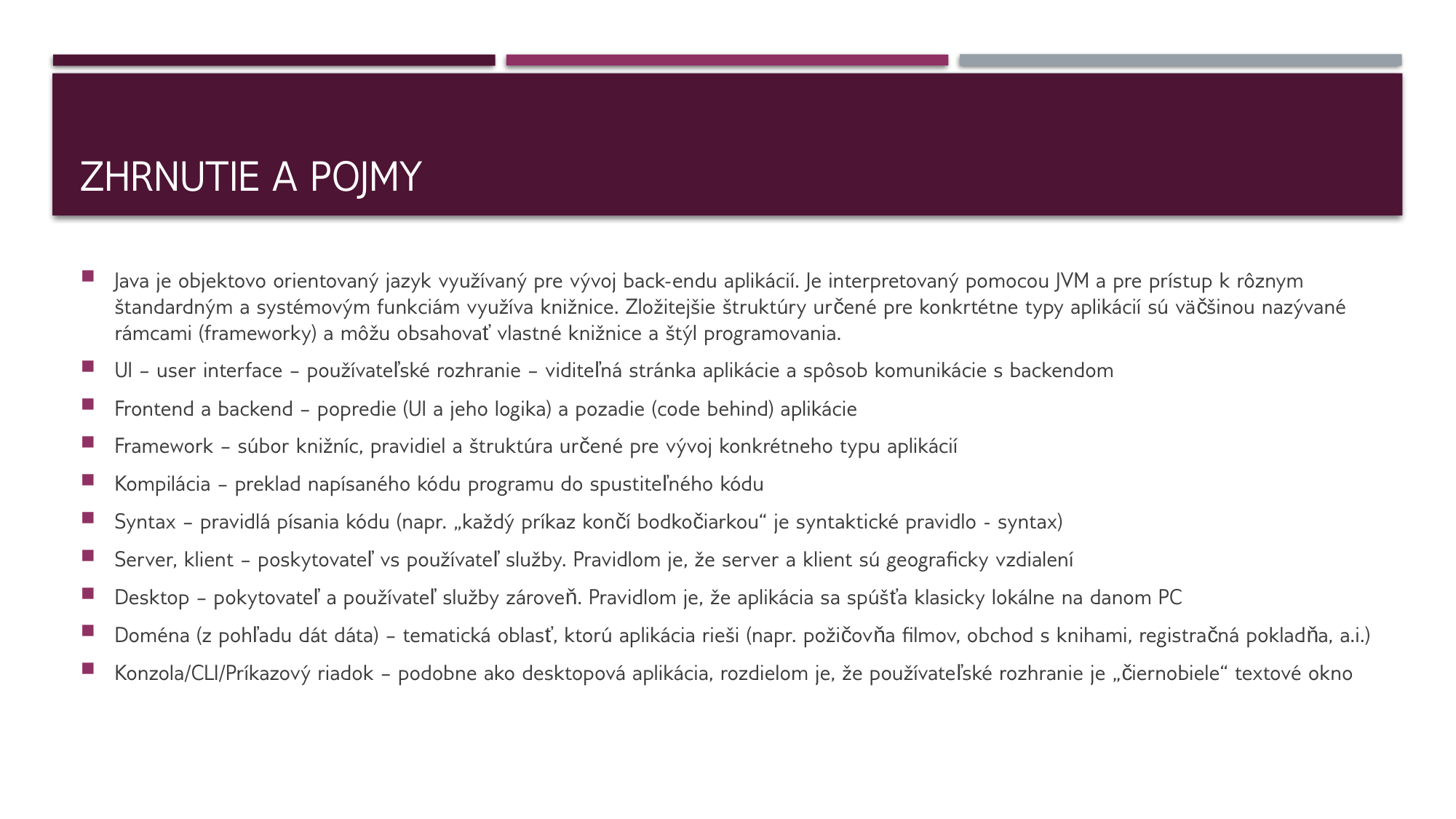

# Zhrnutie a pojmy
Java je objektovo orientovaný jazyk využívaný pre vývoj back-endu aplikácií. Je interpretovaný pomocou JVM a pre prístup k rôznym štandardným a systémovým funkciám využíva knižnice. Zložitejšie štruktúry určené pre konkrtétne typy aplikácií sú väčšinou nazývané rámcami (frameworky) a môžu obsahovať vlastné knižnice a štýl programovania.
UI – user interface – používateľské rozhranie – viditeľná stránka aplikácie a spôsob komunikácie s backendom
Frontend a backend – popredie (UI a jeho logika) a pozadie (code behind) aplikácie
Framework – súbor knižníc, pravidiel a štruktúra určené pre vývoj konkrétneho typu aplikácií
Kompilácia – preklad napísaného kódu programu do spustiteľného kódu
Syntax – pravidlá písania kódu (napr. „každý príkaz končí bodkočiarkou“ je syntaktické pravidlo - syntax)
Server, klient – poskytovateľ vs používateľ služby. Pravidlom je, že server a klient sú geograficky vzdialení
Desktop – pokytovateľ a používateľ služby zároveň. Pravidlom je, že aplikácia sa spúšťa klasicky lokálne na danom PC
Doména (z pohľadu dát dáta) – tematická oblasť, ktorú aplikácia rieši (napr. požičovňa filmov, obchod s knihami, registračná pokladňa, a.i.)
Konzola/CLI/Príkazový riadok – podobne ako desktopová aplikácia, rozdielom je, že používateľské rozhranie je „čiernobiele“ textové okno